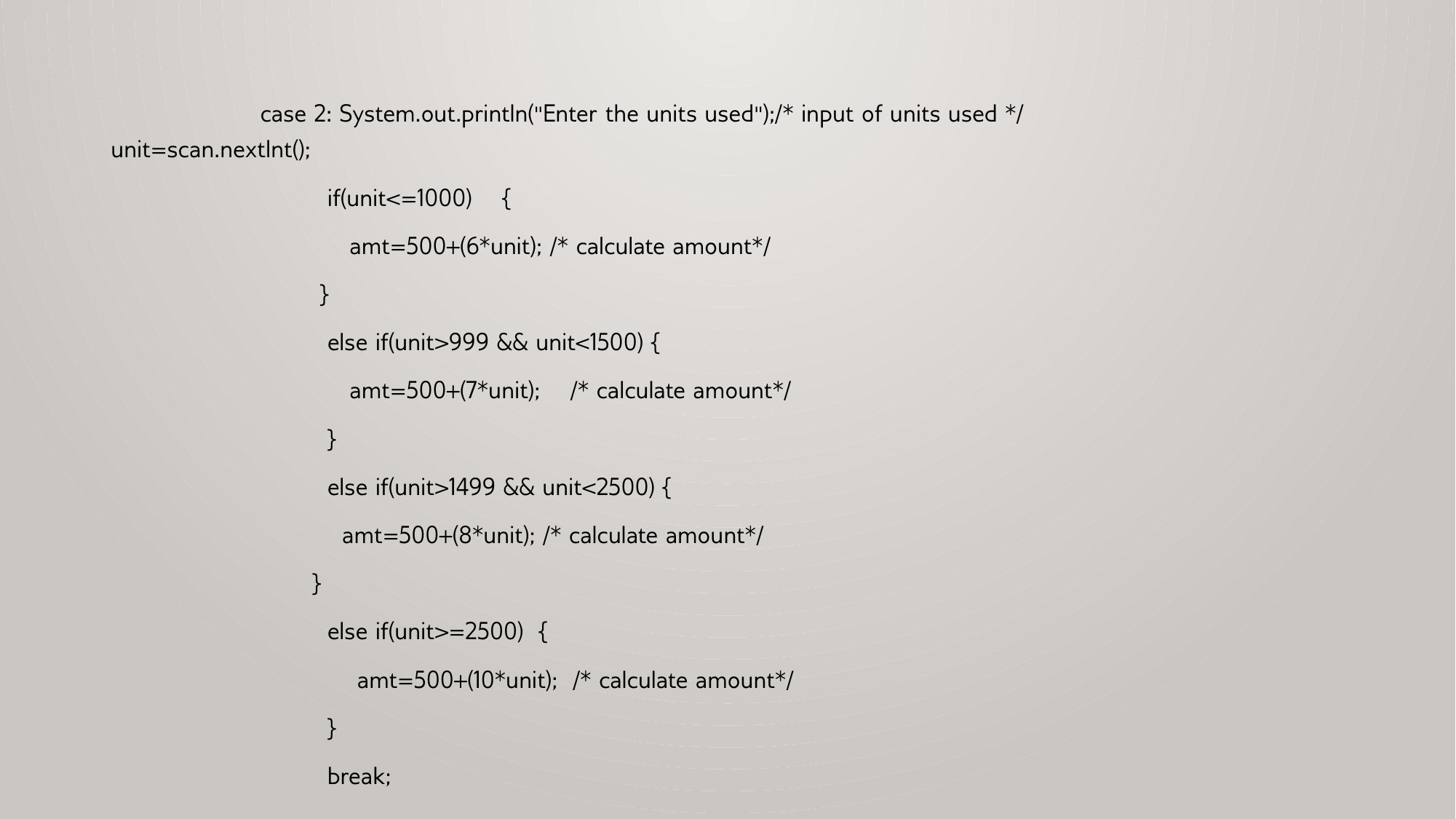

case 2: System.out.println("Enter the units used");/* input of units used */				 	 unit=scan.nextInt();
                             if(unit<=1000)    {
                                amt=500+(6*unit); /* calculate amount*/
                            }
                             else if(unit>999 && unit<1500) {
                                amt=500+(7*unit);    /* calculate amount*/
                             }
                             else if(unit>1499 && unit<2500) {
                               amt=500+(8*unit); /* calculate amount*/
 	               }
                             else if(unit>=2500)  {
                                 amt=500+(10*unit);  /* calculate amount*/
                             }
                             break;

#